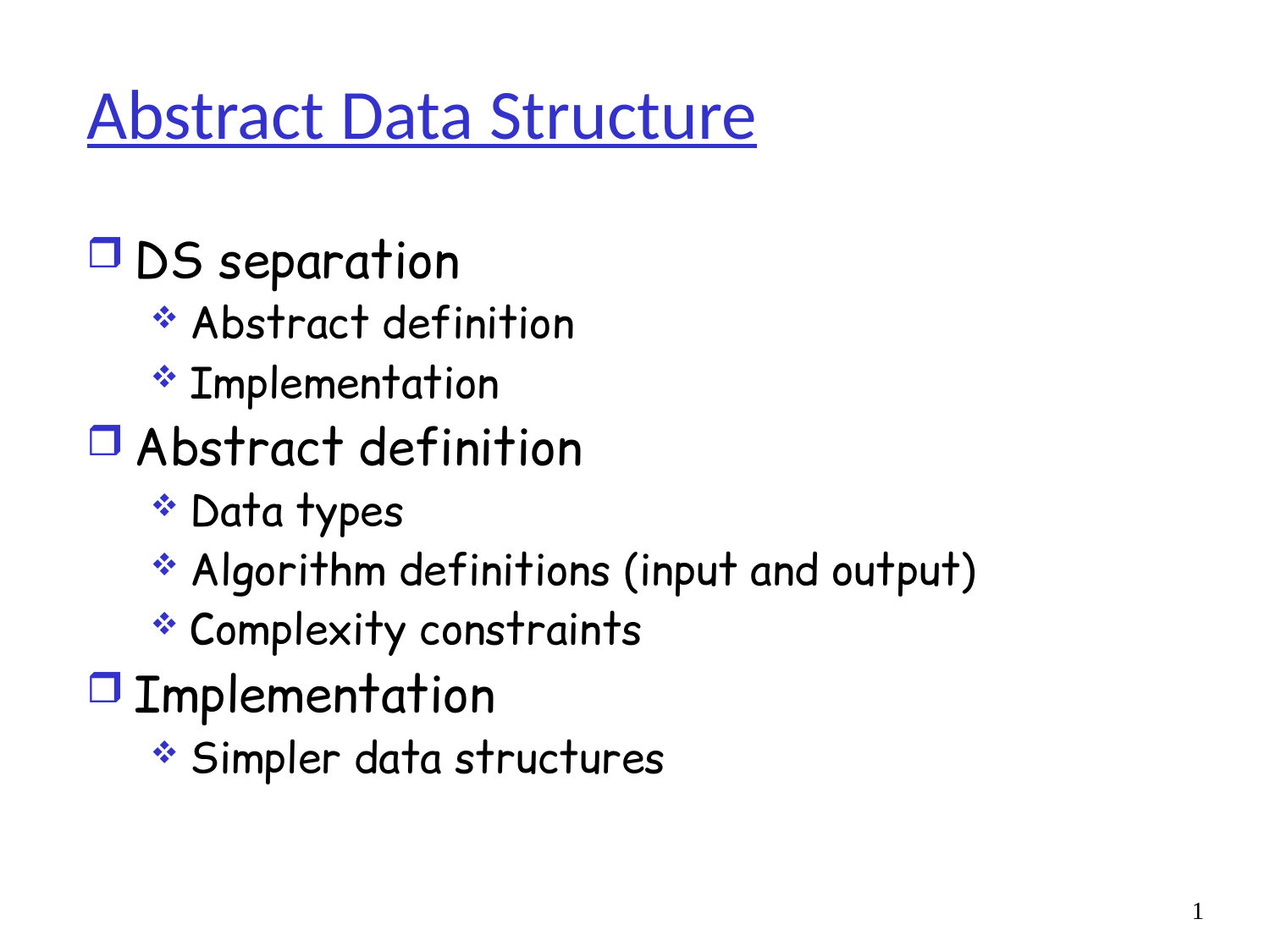

# Abstract Data Structure
DS separation
Abstract definition
Implementation
Abstract definition
Data types
Algorithm definitions (input and output)
Complexity constraints
Implementation
Simpler data structures
1